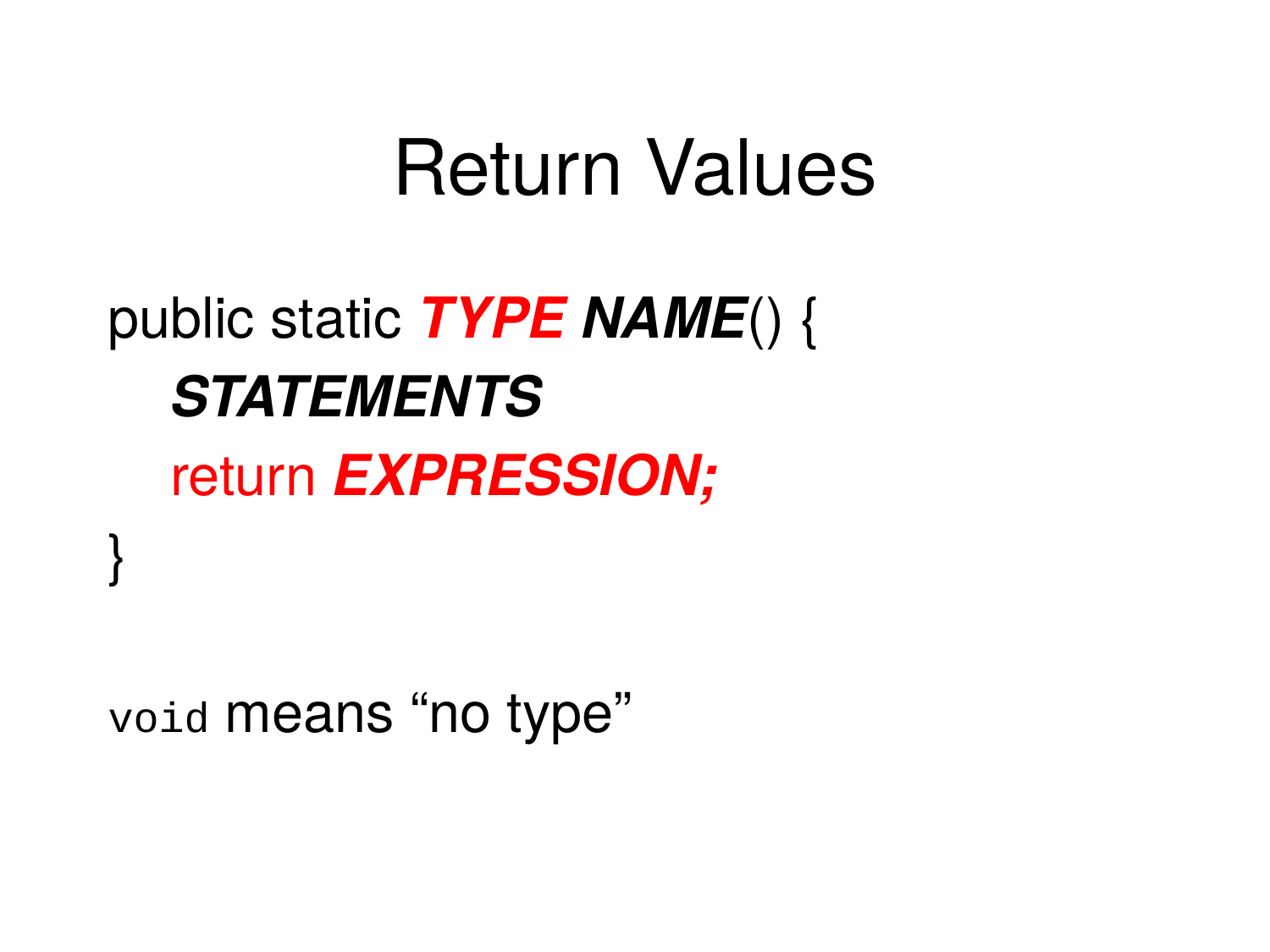

# Return Values
public static TYPE NAME() {
    STATEMENTS
    return EXPRESSION;
}

void means “no type”